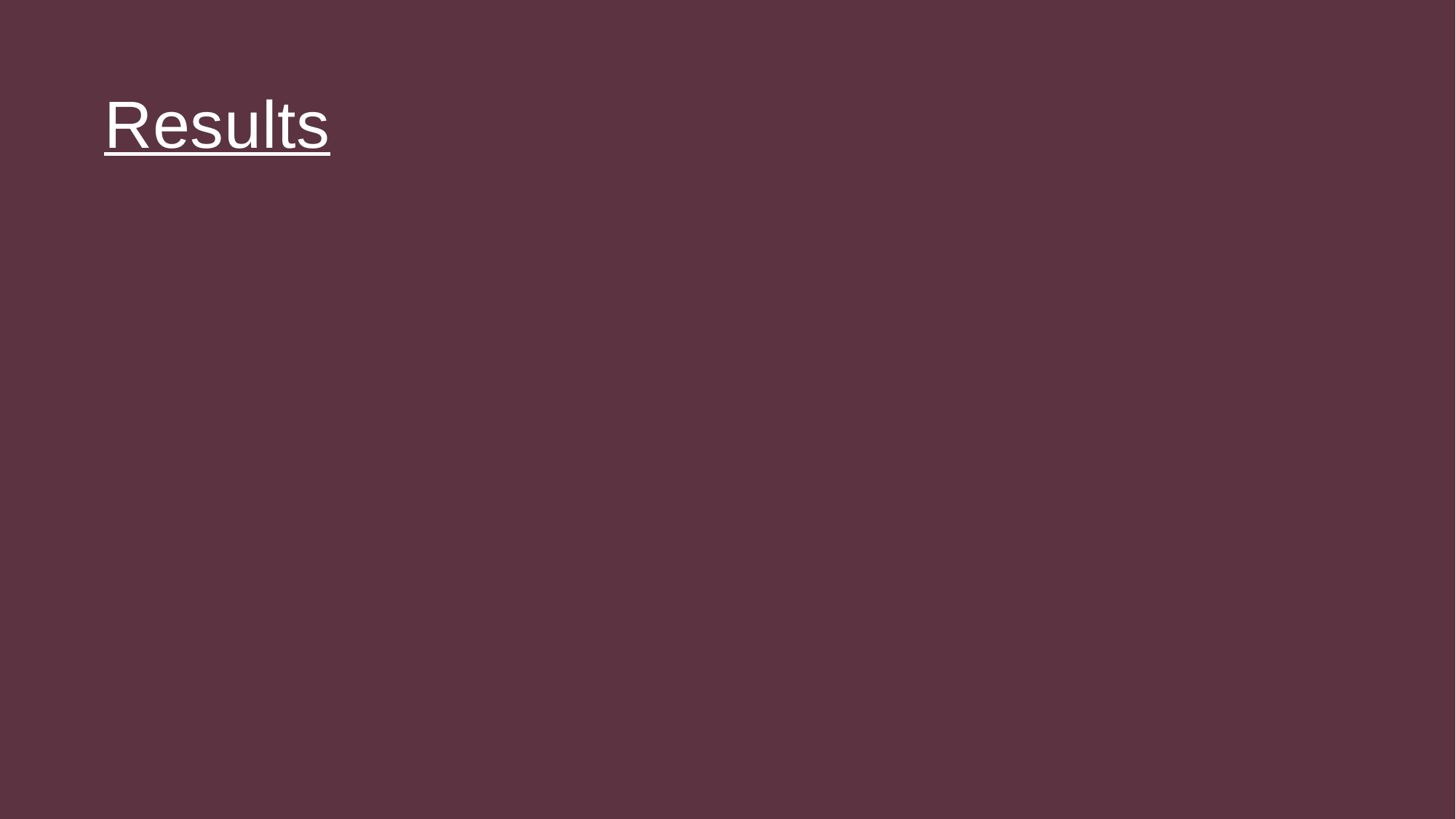

#
Results
The Plan:

Create symbols that would cause a breakdown of the system if it is a Chinese Room.
Pass those symbols into the system.
Evaluate the quality of the symbols returned to us.